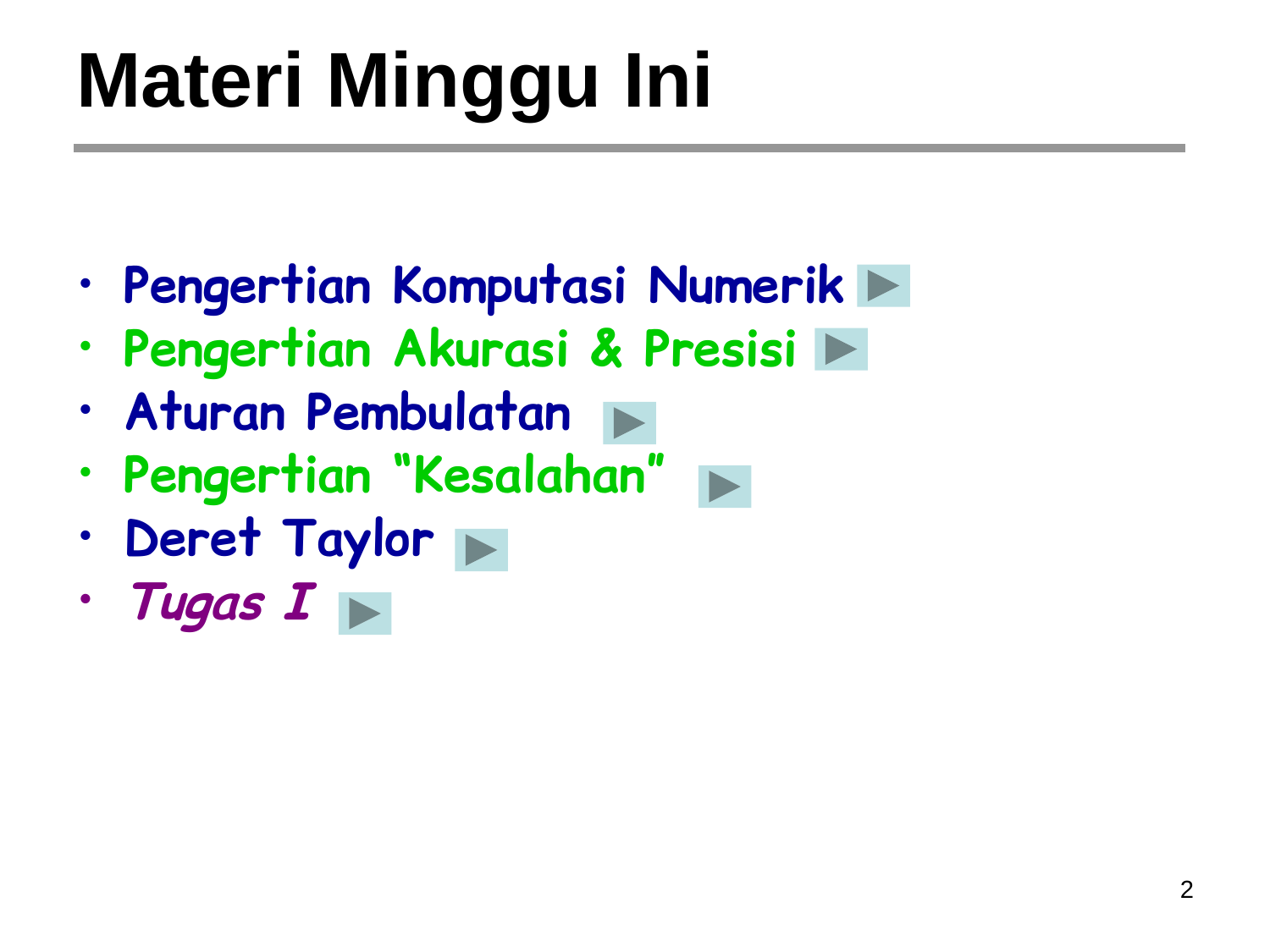

# Materi Minggu Ini
Pengertian Komputasi Numerik
Pengertian Akurasi & Presisi
Aturan Pembulatan
Pengertian “Kesalahan”
Deret Taylor
Tugas I

2